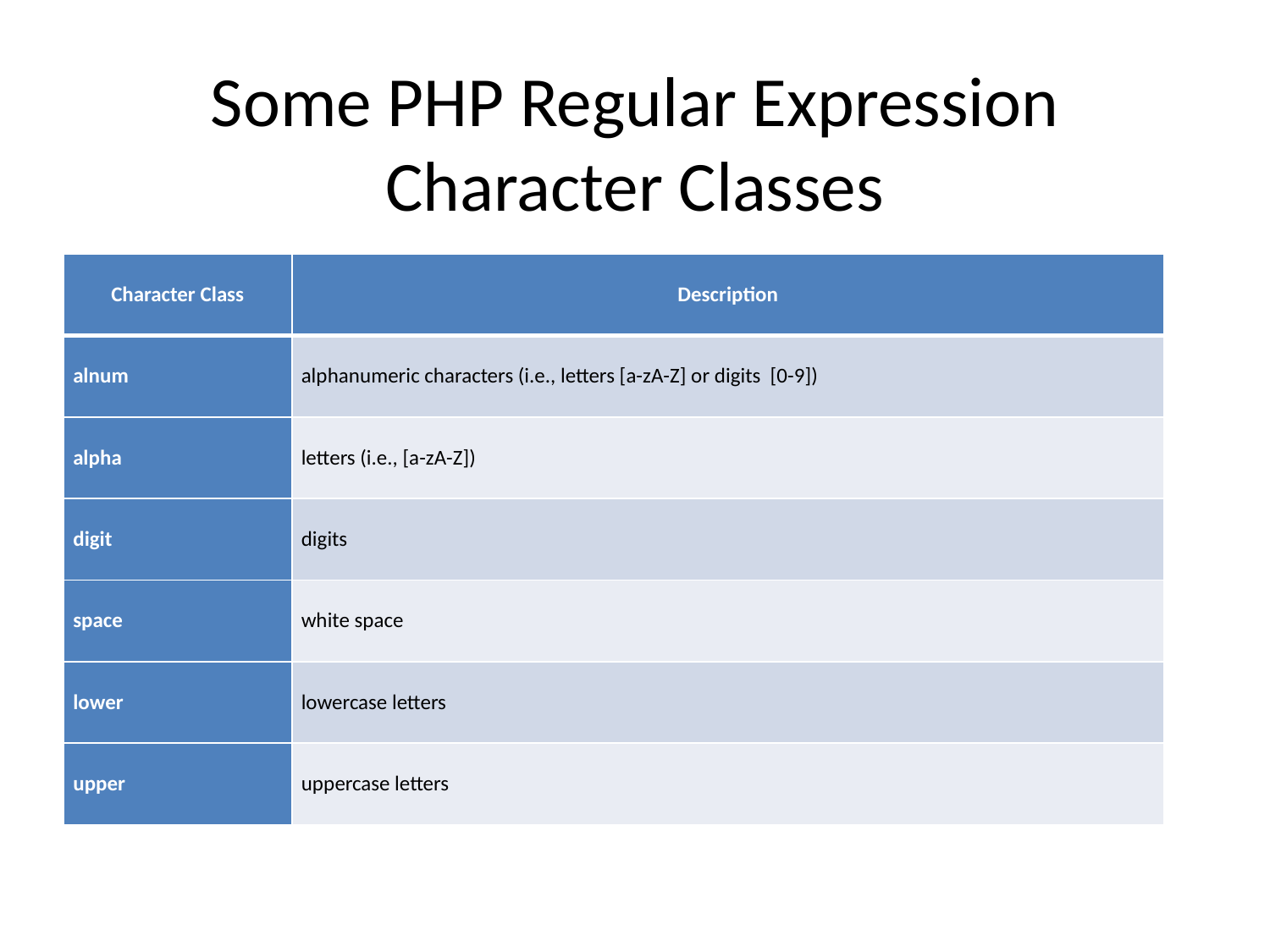

# Some PHP Regular Expression Character Classes
| Character Class | Description |
| --- | --- |
| alnum | alphanumeric characters (i.e., letters [a-zA-Z] or digits [0-9]) |
| alpha | letters (i.e., [a-zA-Z]) |
| digit | digits |
| space | white space |
| lower | lowercase letters |
| upper | uppercase letters |